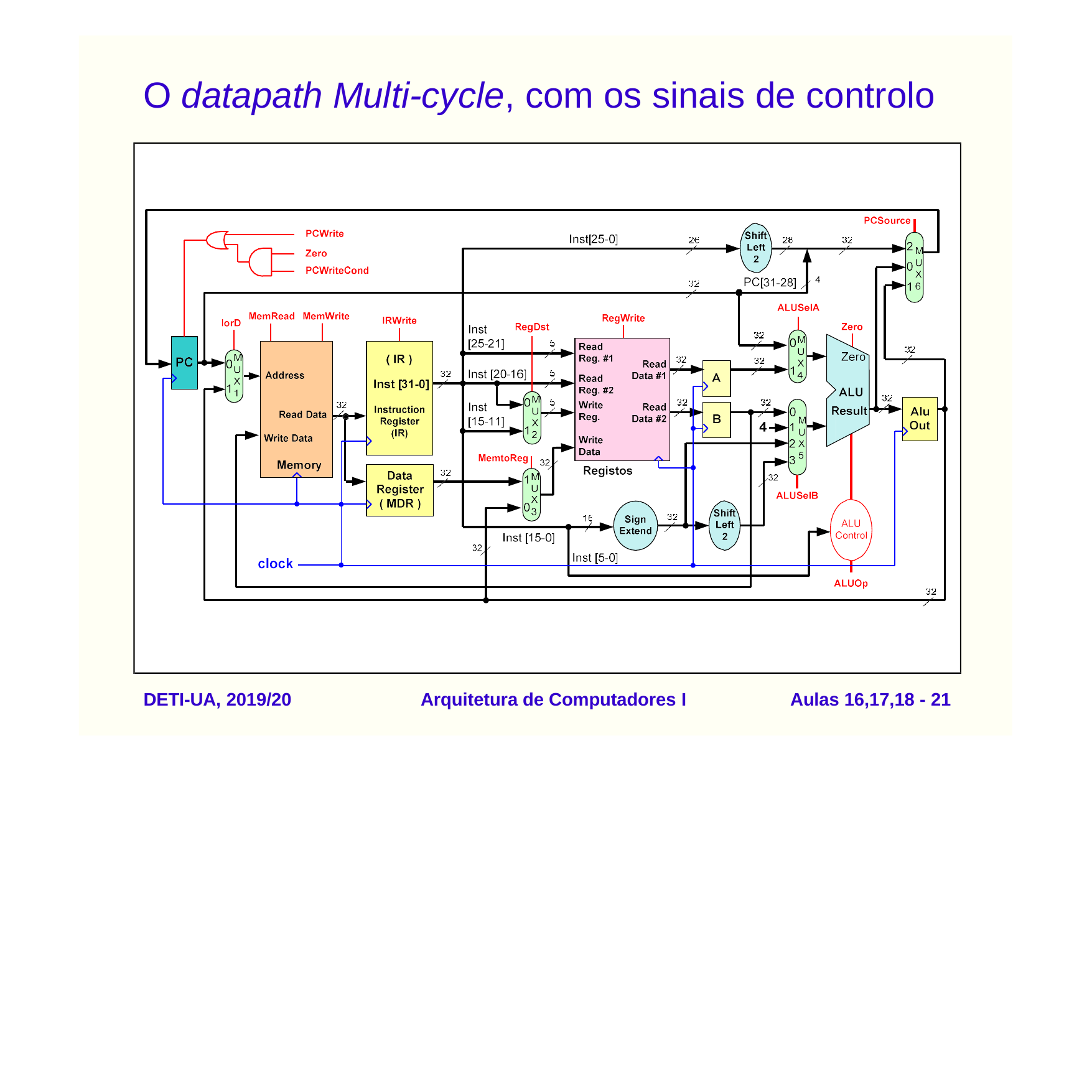

# O datapath Multi-cycle, com os sinais de controlo

DETI-UA, 2019/20
Arquitetura de Computadores I
Aulas 16,17,18 - 21